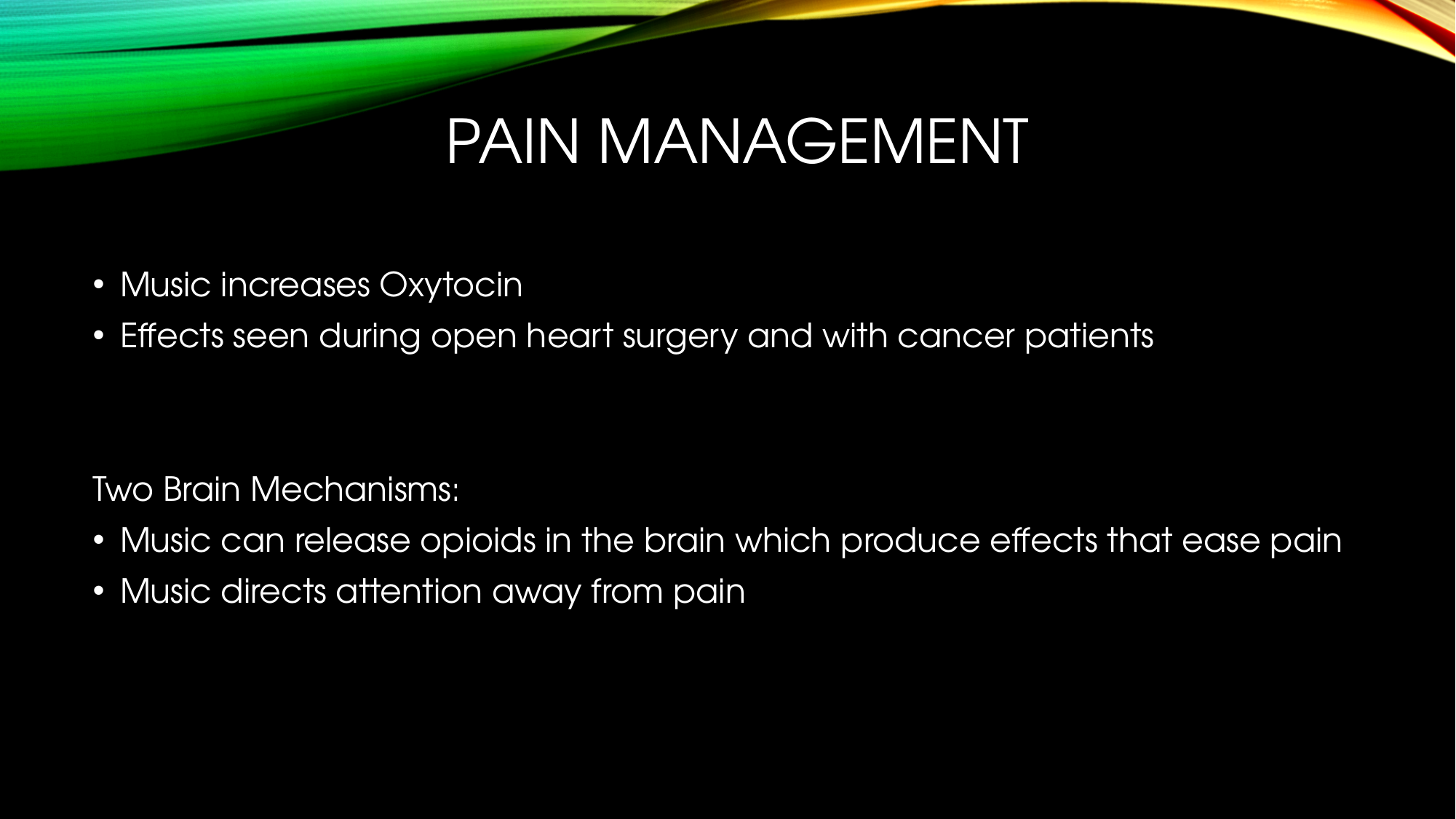

# Pain management
Music increases Oxytocin
Effects seen during open heart surgery and with cancer patients

Two Brain Mechanisms:
Music can release opioids in the brain which produce effects that ease pain
Music directs attention away from pain